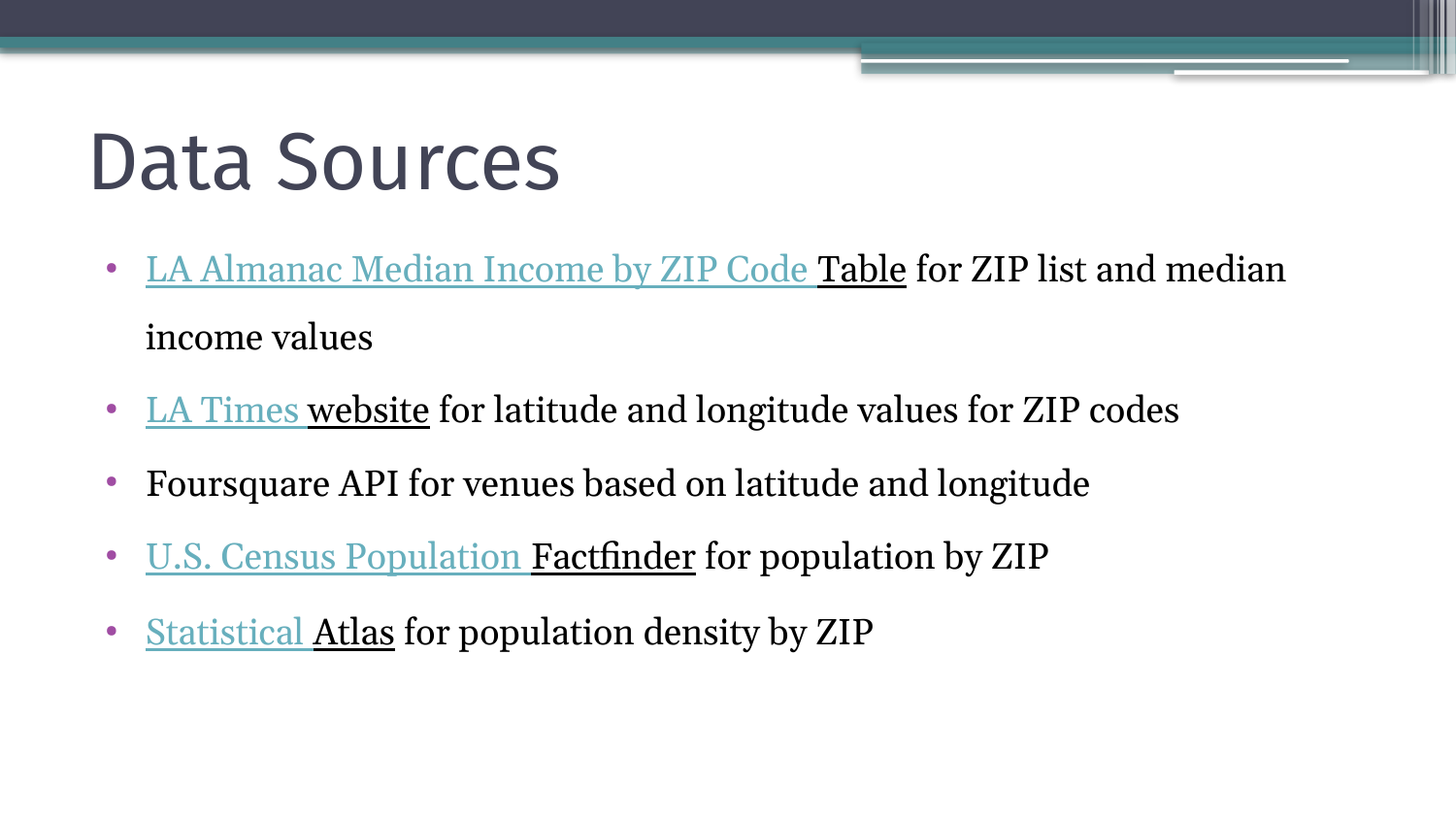

# Data Sources
LA Almanac Median Income by ZIP Code Table for ZIP list and median income values
LA Times website for latitude and longitude values for ZIP codes
Foursquare API for venues based on latitude and longitude
U.S. Census Population Factfinder for population by ZIP
Statistical Atlas for population density by ZIP